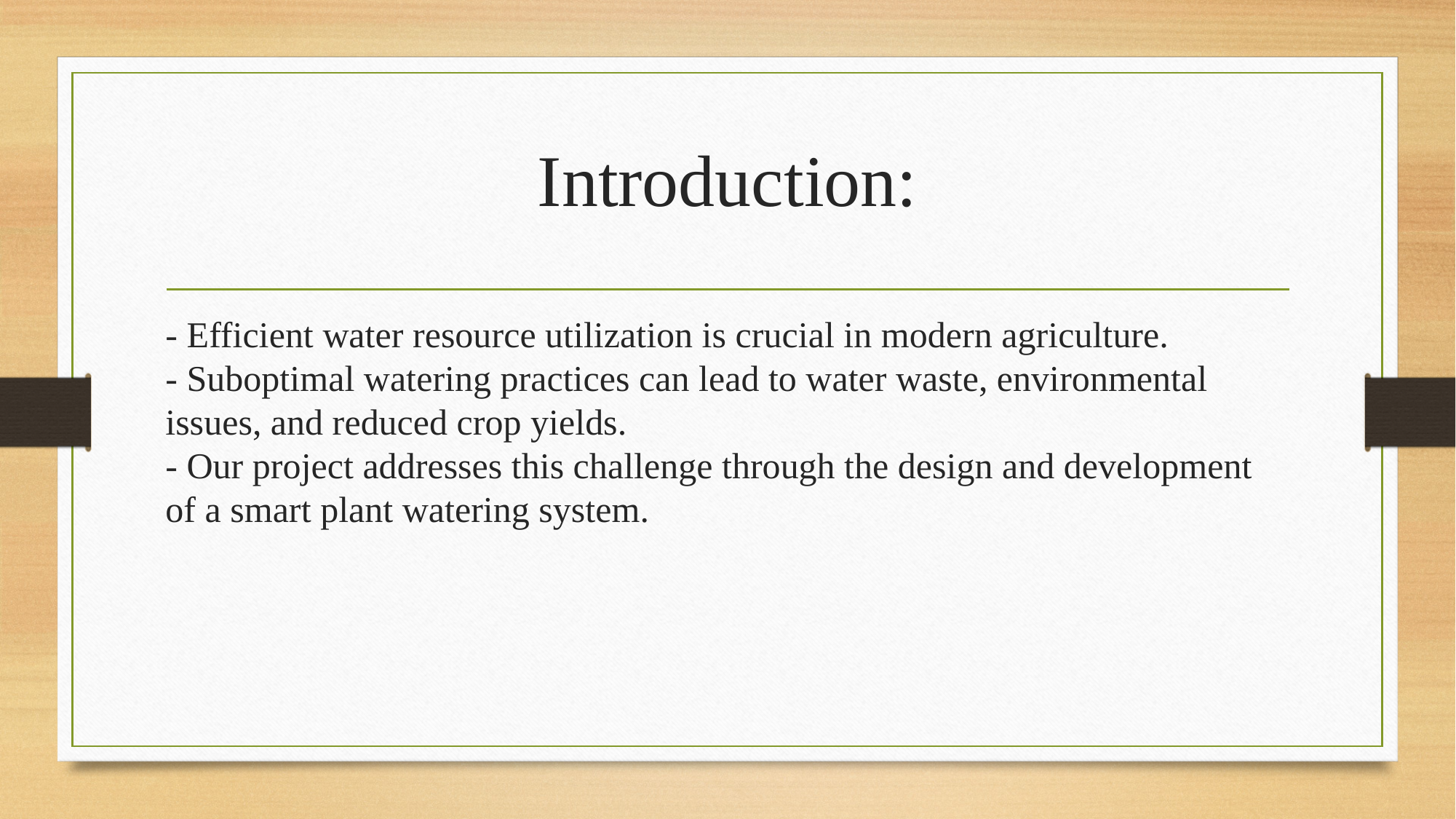

# Introduction:
- Efficient water resource utilization is crucial in modern agriculture.
- Suboptimal watering practices can lead to water waste, environmental issues, and reduced crop yields.
- Our project addresses this challenge through the design and development of a smart plant watering system.